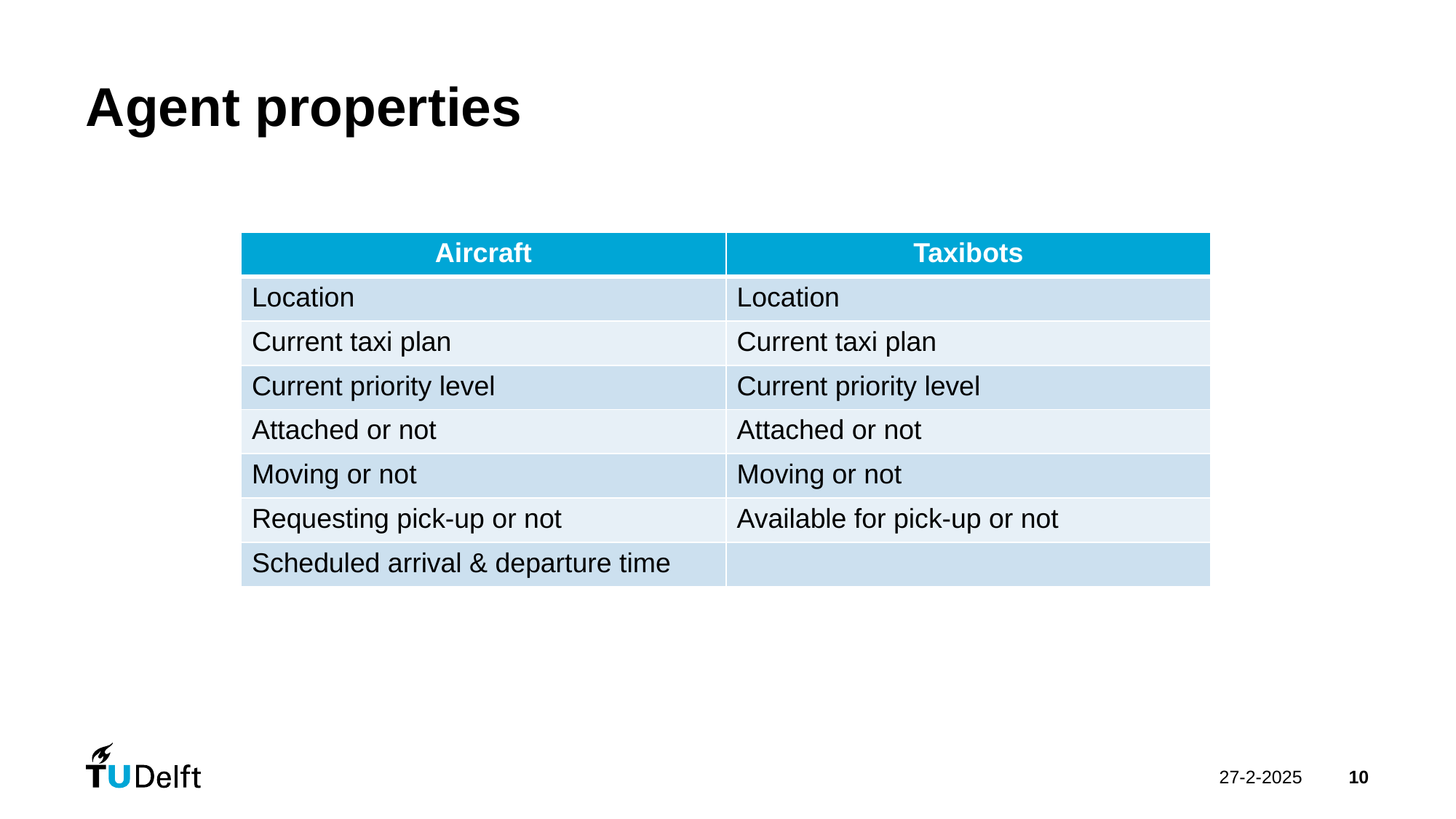

# Agent properties
| Aircraft | Taxibots |
| --- | --- |
| Location | Location |
| Current taxi plan | Current taxi plan |
| Current priority level | Current priority level |
| Attached or not | Attached or not |
| Moving or not | Moving or not |
| Requesting pick-up or not | Available for pick-up or not |
| Scheduled arrival & departure time |  |
27-2-2025
10